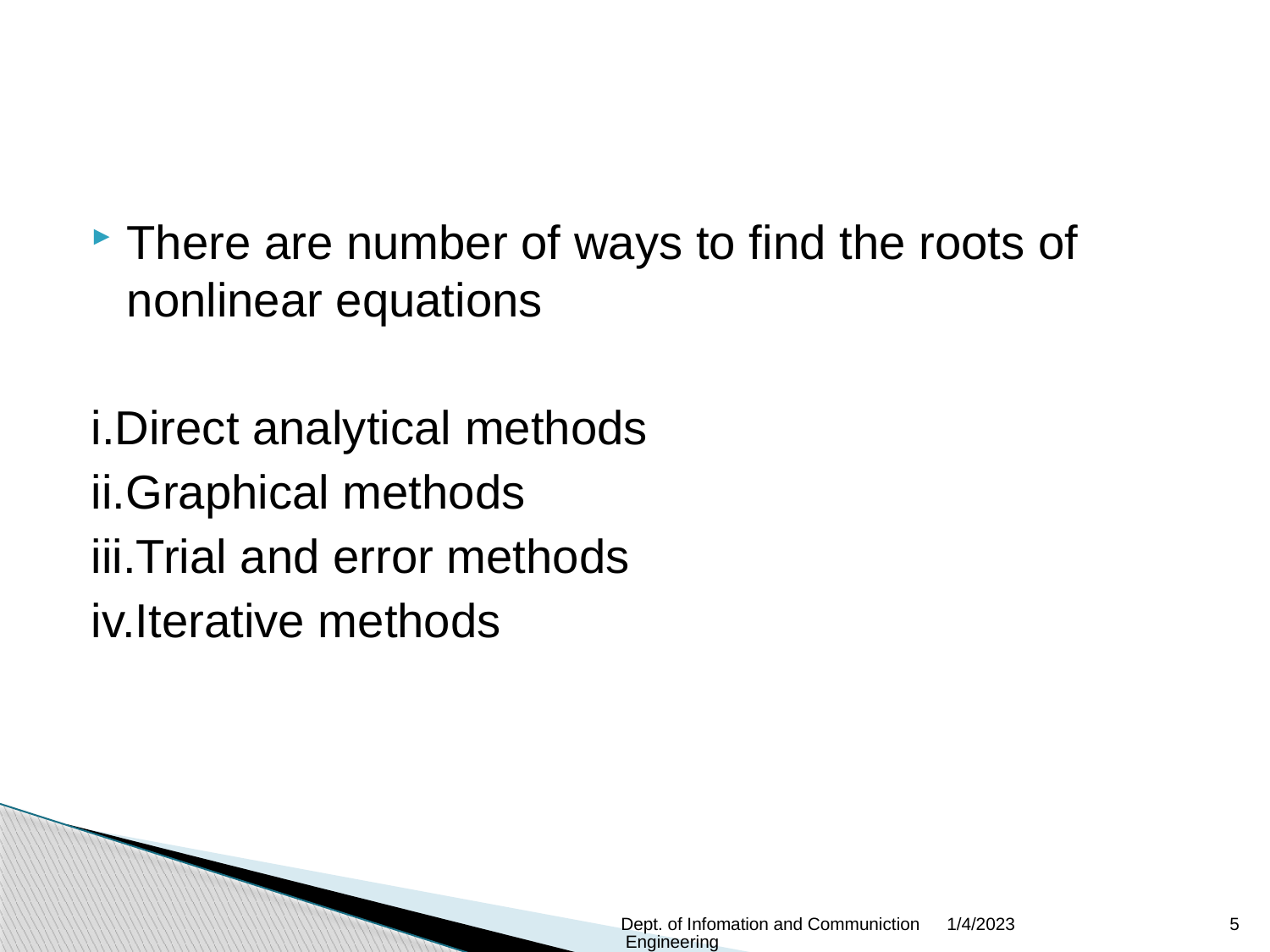

There are number of ways to find the roots of nonlinear equations

i.Direct analytical methods
ii.Graphical methods
iii.Trial and error methods
iv.Iterative methods
Dept. of Infomation and Communiction Engineering
1/4/2023
5